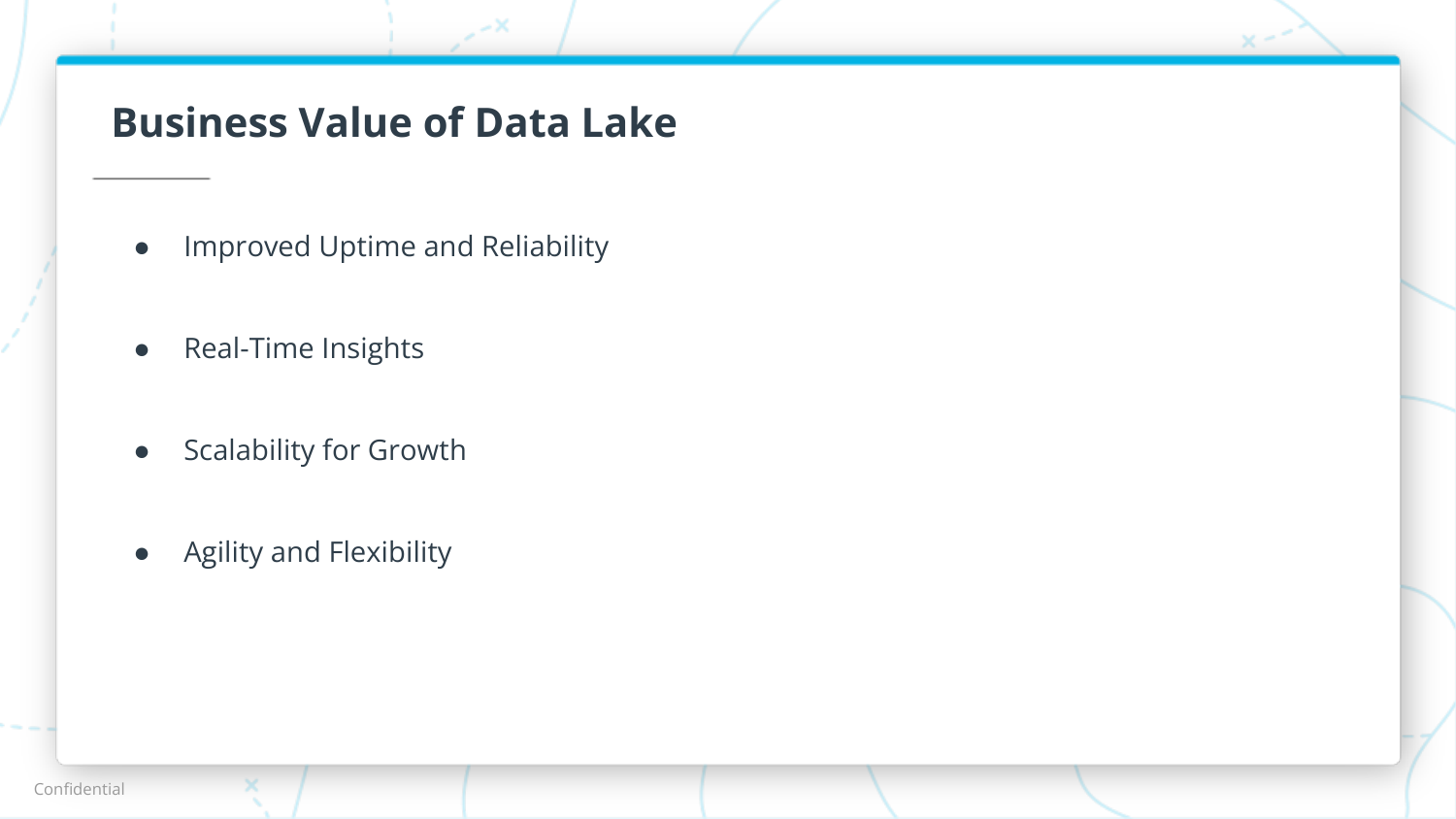

# Business Value of Data Lake
Improved Uptime and Reliability

Real-Time Insights

Scalability for Growth

Agility and Flexibility